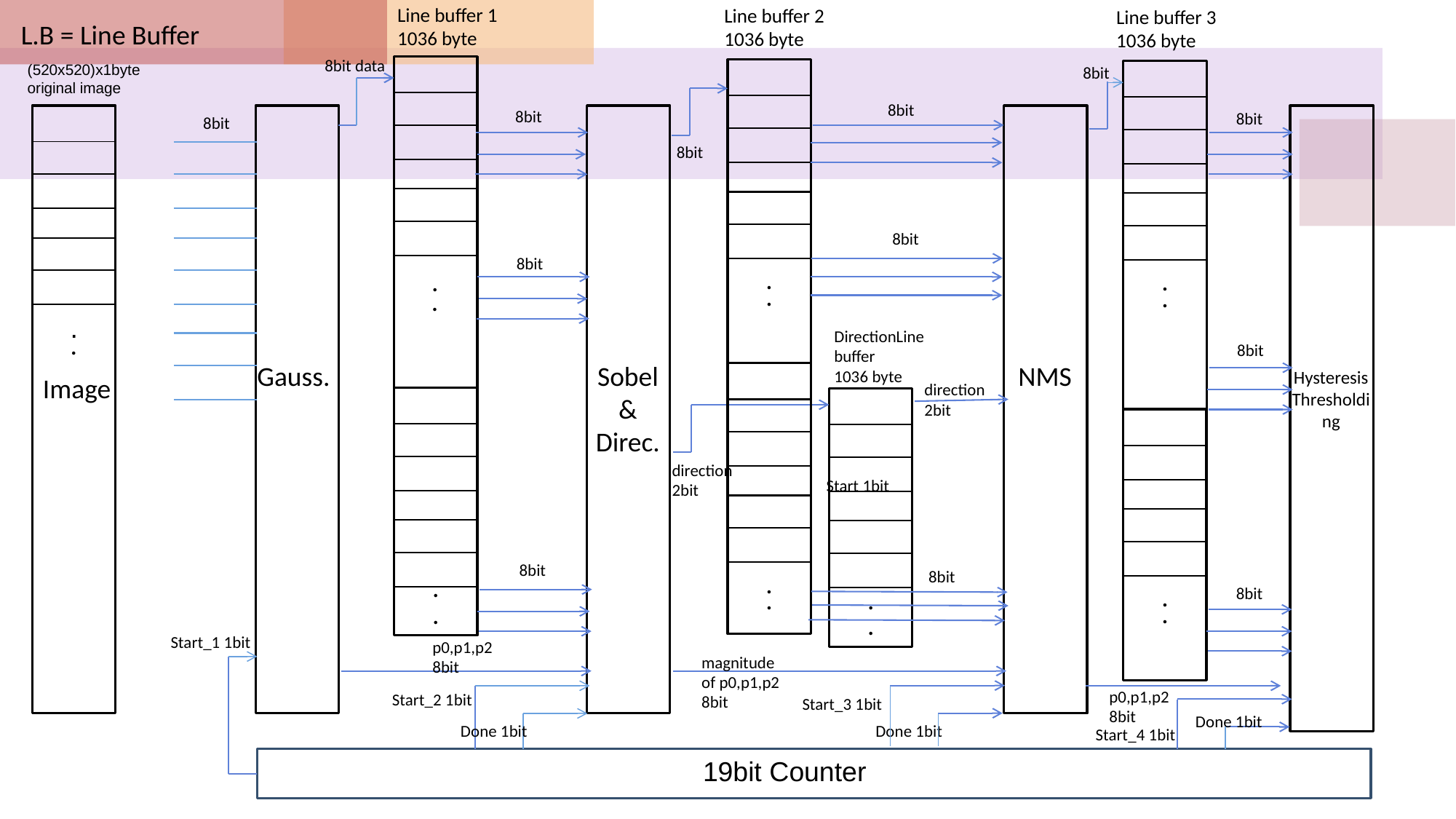

Line buffer 1
1036 byte
Line buffer 2
1036 byte
Line buffer 3
1036 byte
L.B = Line Buffer
8bit data
(520x520)x1byte original image

8bit

8bit
8bit
8bit

Hysteresis Thresholding

Gauss.

Sobel
&
Direc.

NMS
8bit
8bit
8bit
8bit
.
.
.
.
.
.
.
DirectionLine buffer
1036 byte
.
8bit

Image
direction
2bit

direction
2bit
Start 1bit
8bit
.
8bit
.
.
.
.
8bit
.
.
.
Start_1 1bit
p0,p1,p2
8bit
magnitude of p0,p1,p2
8bit
p0,p1,p2
8bit
Start_2 1bit
Start_3 1bit
Done 1bit
Done 1bit
Done 1bit
Start_4 1bit

19bit Counter